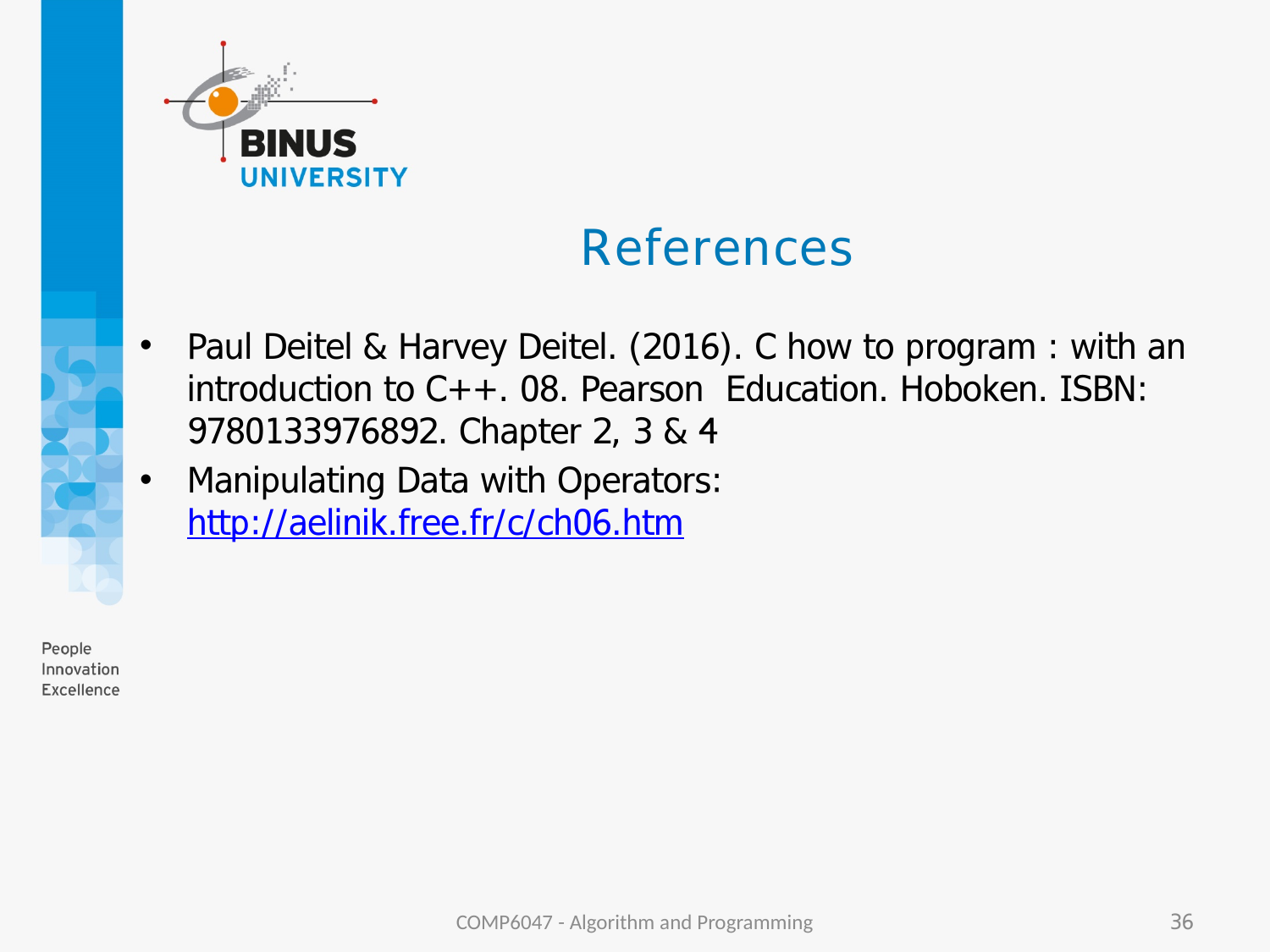

# References
Paul Deitel & Harvey Deitel. (2016). C how to program : with an introduction to C++. 08. Pearson  Education. Hoboken. ISBN: 9780133976892. Chapter 2, 3 & 4
Manipulating Data with Operators: http://aelinik.free.fr/c/ch06.htm

COMP6047 - Algorithm and Programming
36